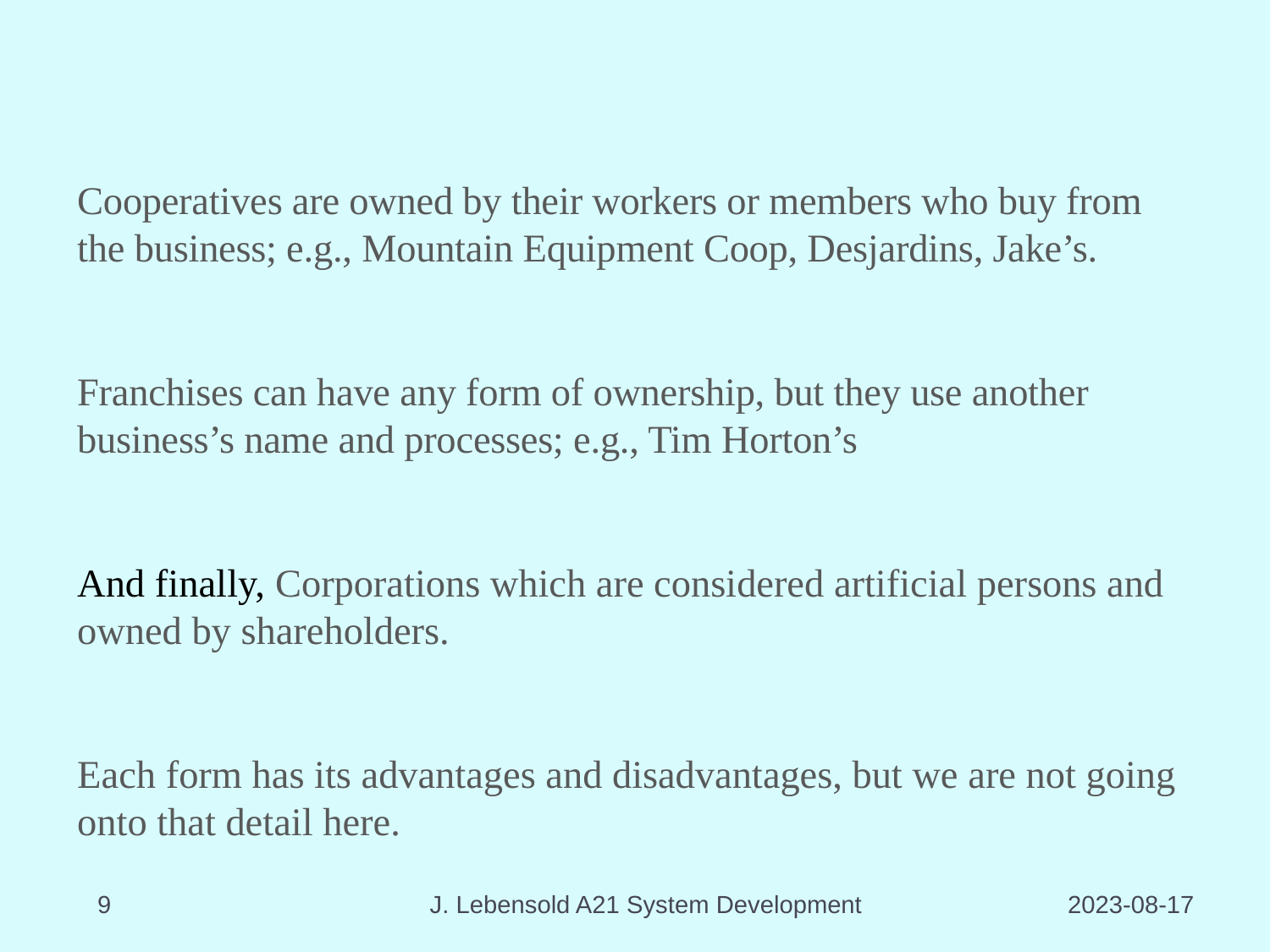

#
Cooperatives are owned by their workers or members who buy from the business; e.g., Mountain Equipment Coop, Desjardins, Jake’s.

Franchises can have any form of ownership, but they use another business’s name and processes; e.g., Tim Horton’s

And finally, Corporations which are considered artificial persons and owned by shareholders.

Each form has its advantages and disadvantages, but we are not going onto that detail here.

9
J. Lebensold A21 System Development
2023-08-17